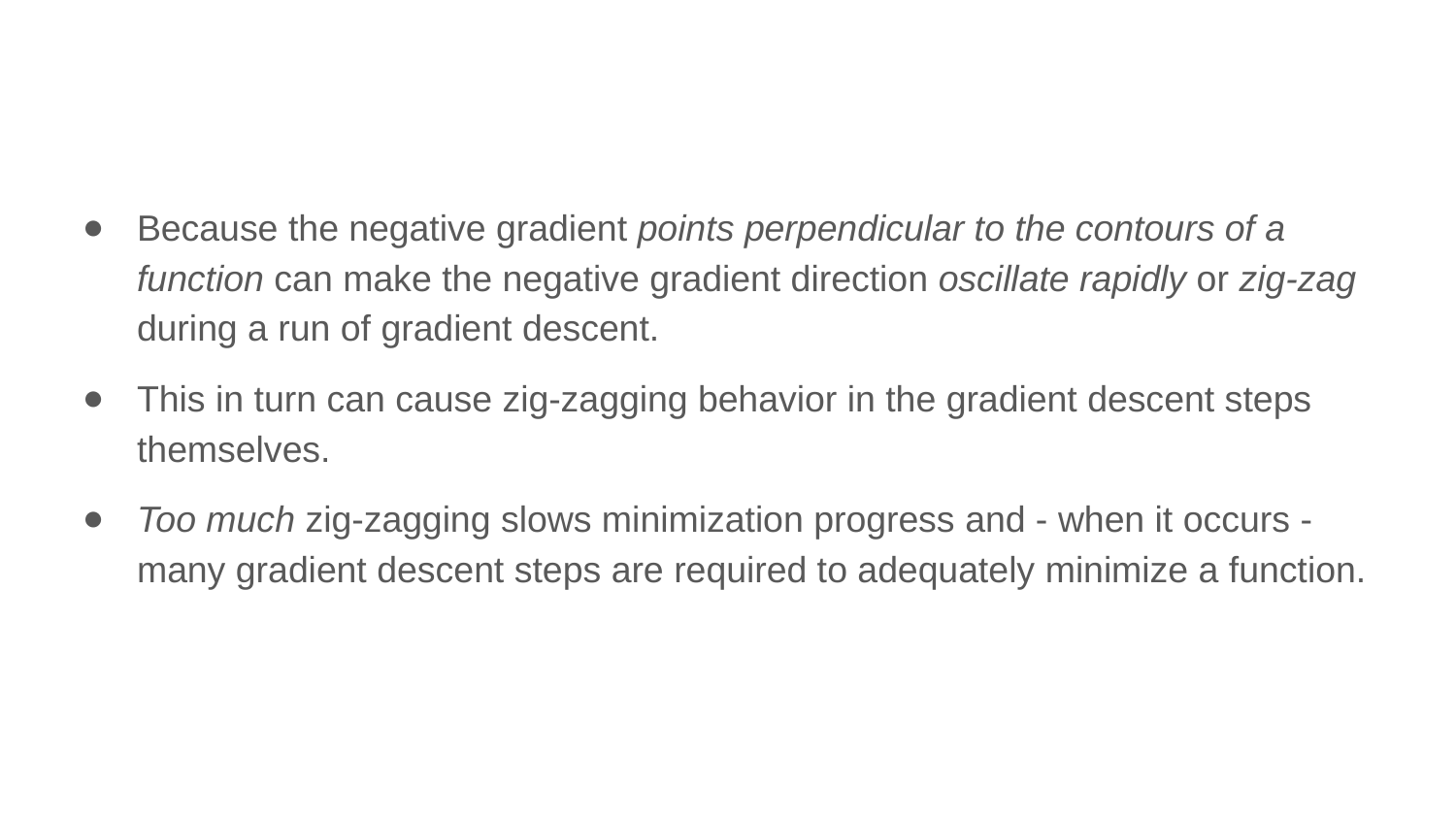

Because the negative gradient points perpendicular to the contours of a function can make the negative gradient direction oscillate rapidly or zig-zag during a run of gradient descent.
This in turn can cause zig-zagging behavior in the gradient descent steps themselves.
Too much zig-zagging slows minimization progress and - when it occurs - many gradient descent steps are required to adequately minimize a function.